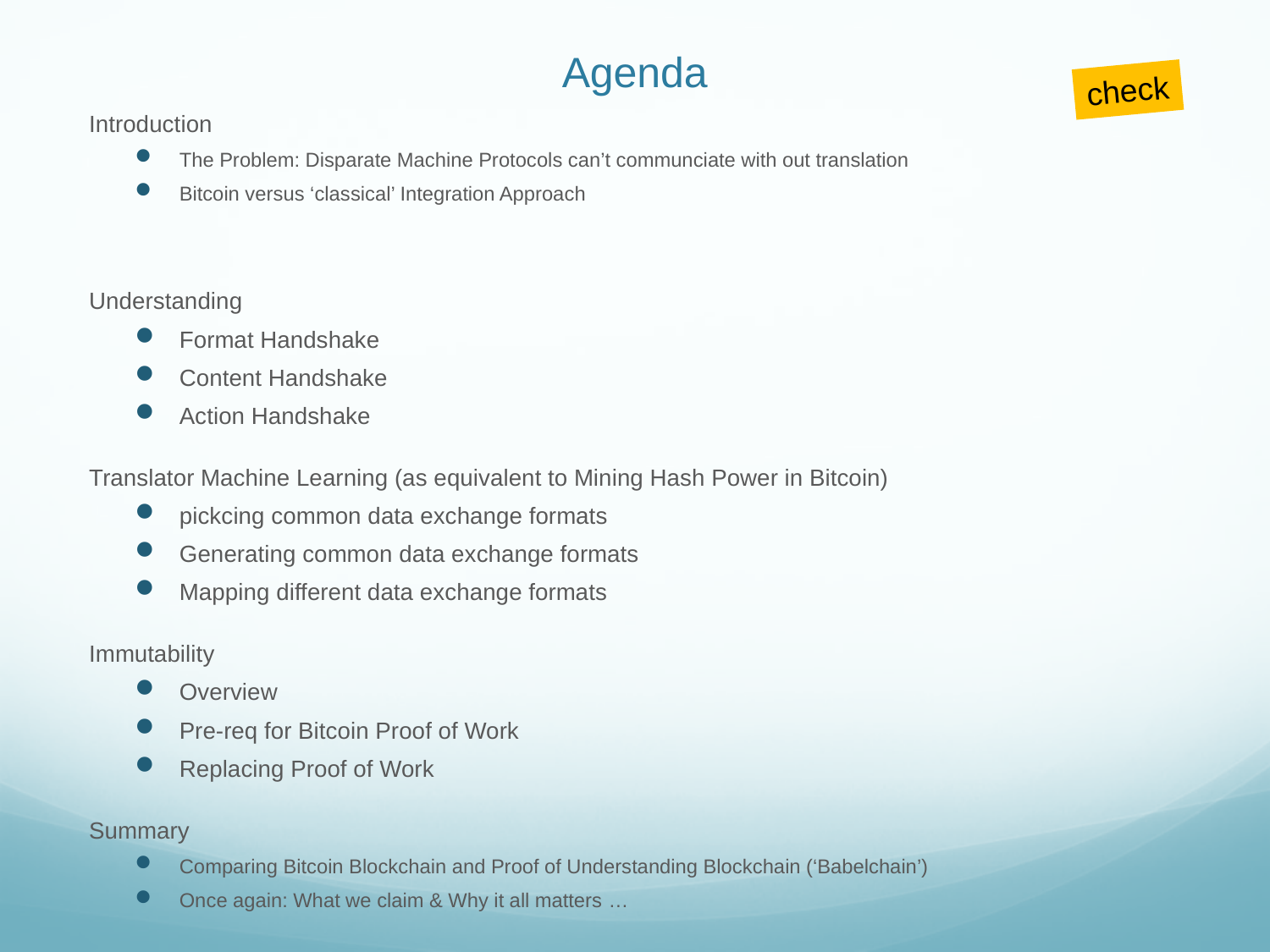

# Agenda
check
Introduction
The Problem: Disparate Machine Protocols can’t communciate with out translation
Bitcoin versus ‘classical’ Integration Approach

Understanding
Format Handshake
Content Handshake
Action Handshake
Translator Machine Learning (as equivalent to Mining Hash Power in Bitcoin)
pickcing common data exchange formats
Generating common data exchange formats
Mapping different data exchange formats
Immutability
Overview
Pre-req for Bitcoin Proof of Work
Replacing Proof of Work
Summary
Comparing Bitcoin Blockchain and Proof of Understanding Blockchain (‘Babelchain’)
Once again: What we claim & Why it all matters …